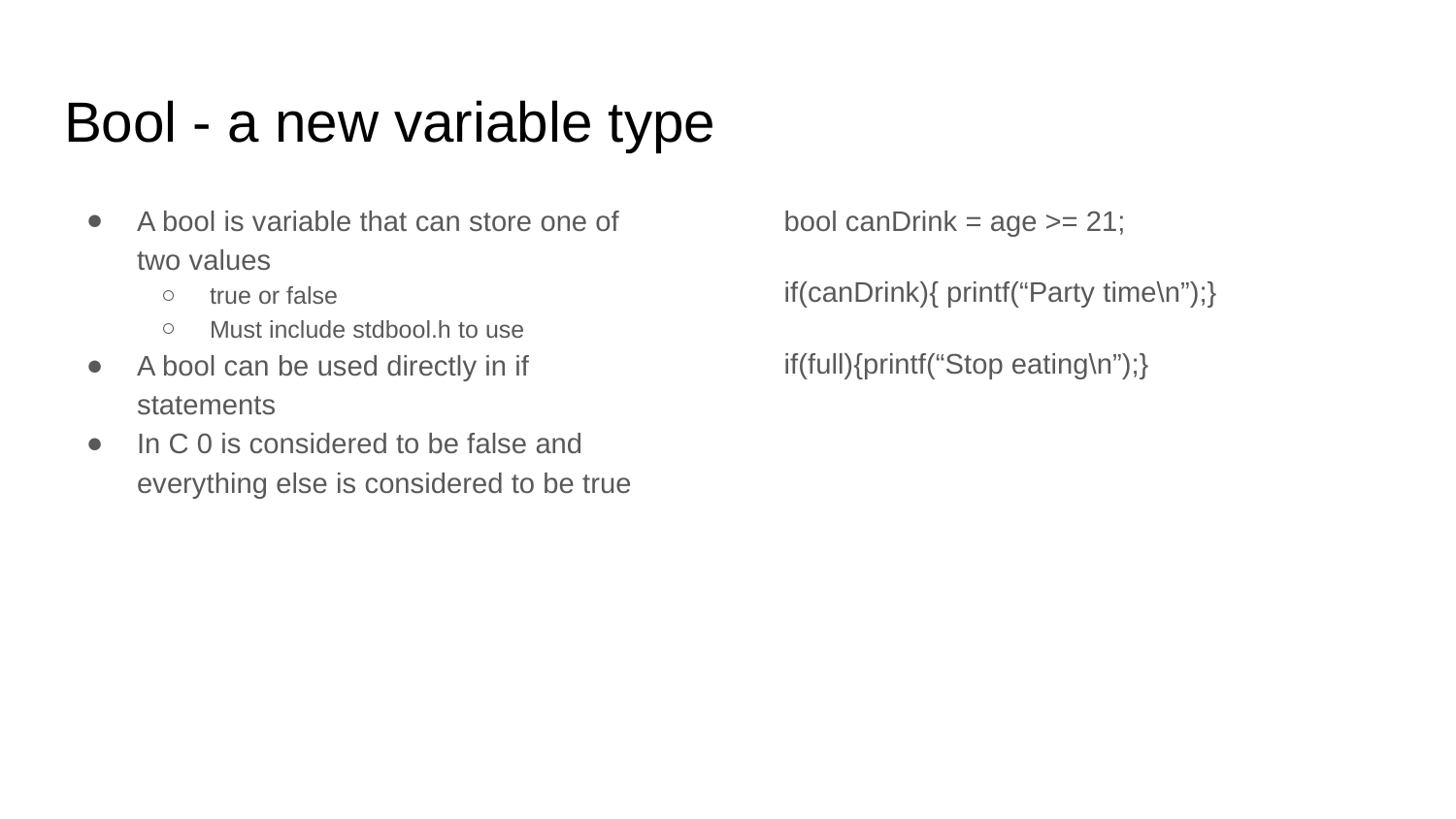

# Bool - a new variable type
A bool is variable that can store one of two values
true or false
Must include stdbool.h to use
A bool can be used directly in if statements
In C 0 is considered to be false and everything else is considered to be true
bool canDrink = age >= 21;
if(canDrink){ printf(“Party time\n”);}
if(full){printf(“Stop eating\n”);}